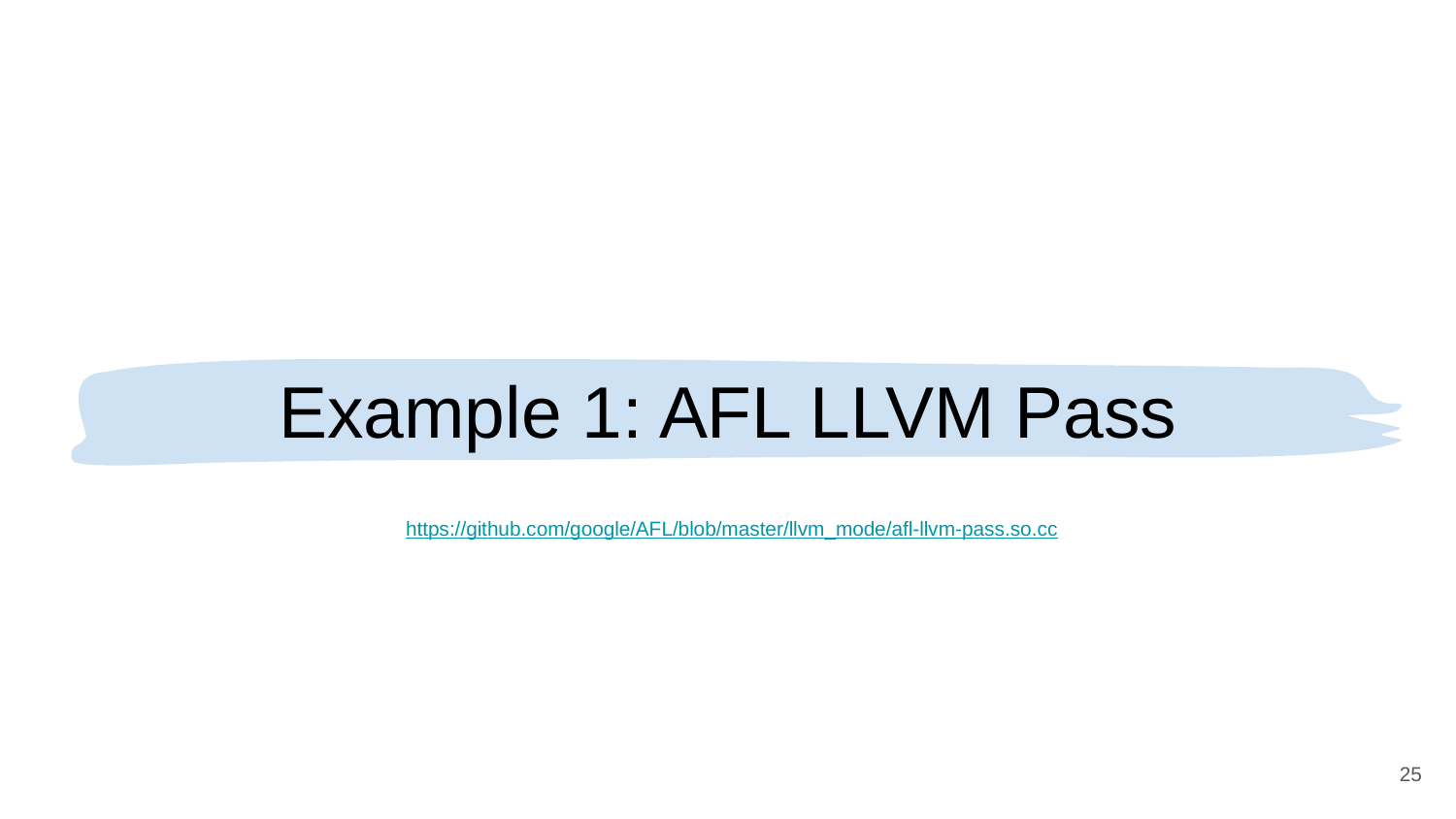

# Example 1: AFL LLVM Pass

https://github.com/google/AFL/blob/master/llvm_mode/afl-llvm-pass.so.cc

25